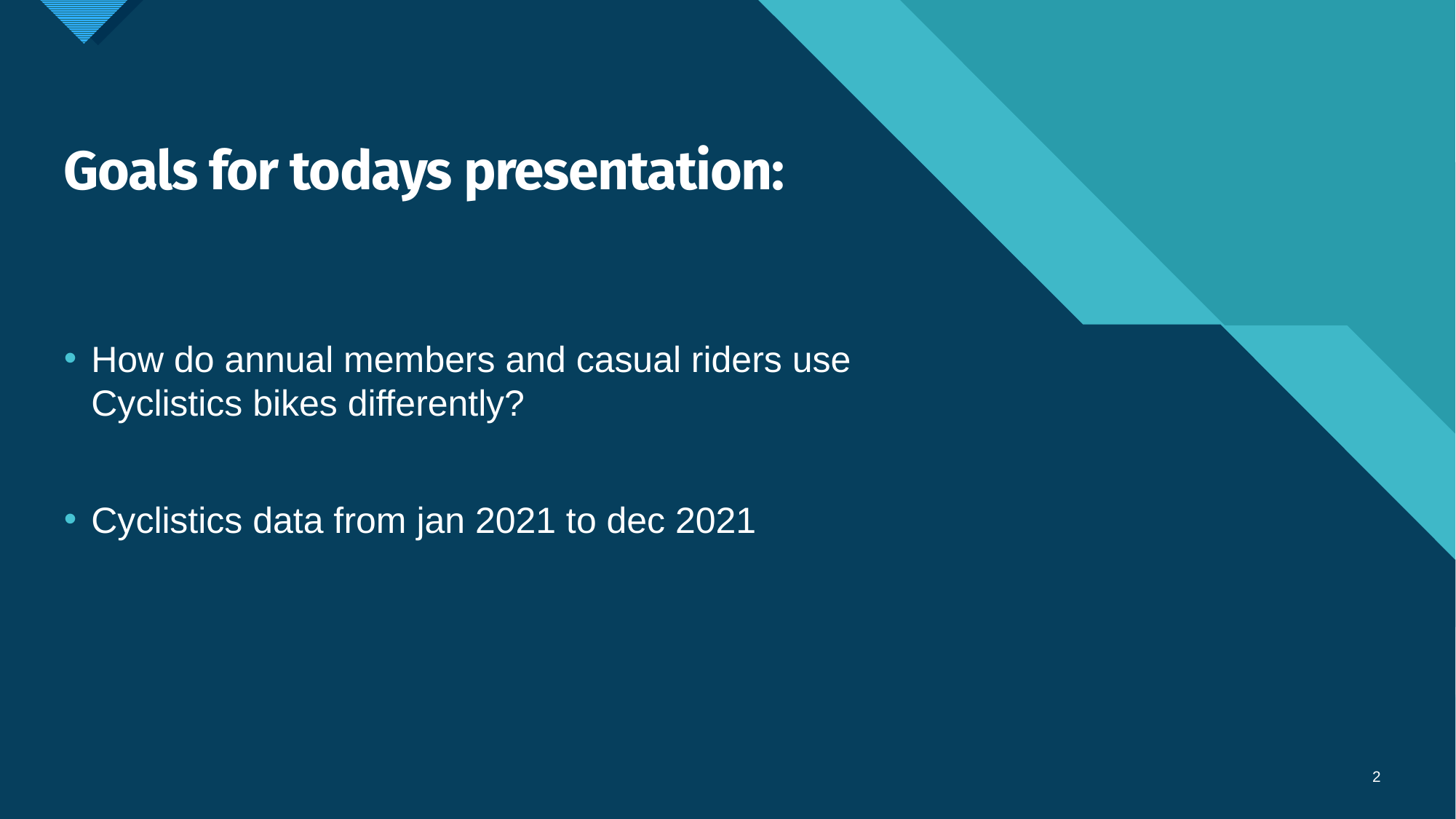

# Goals for todays presentation:
How do annual members and casual riders use Cyclistics bikes differently?

Cyclistics data from jan 2021 to dec 2021

2